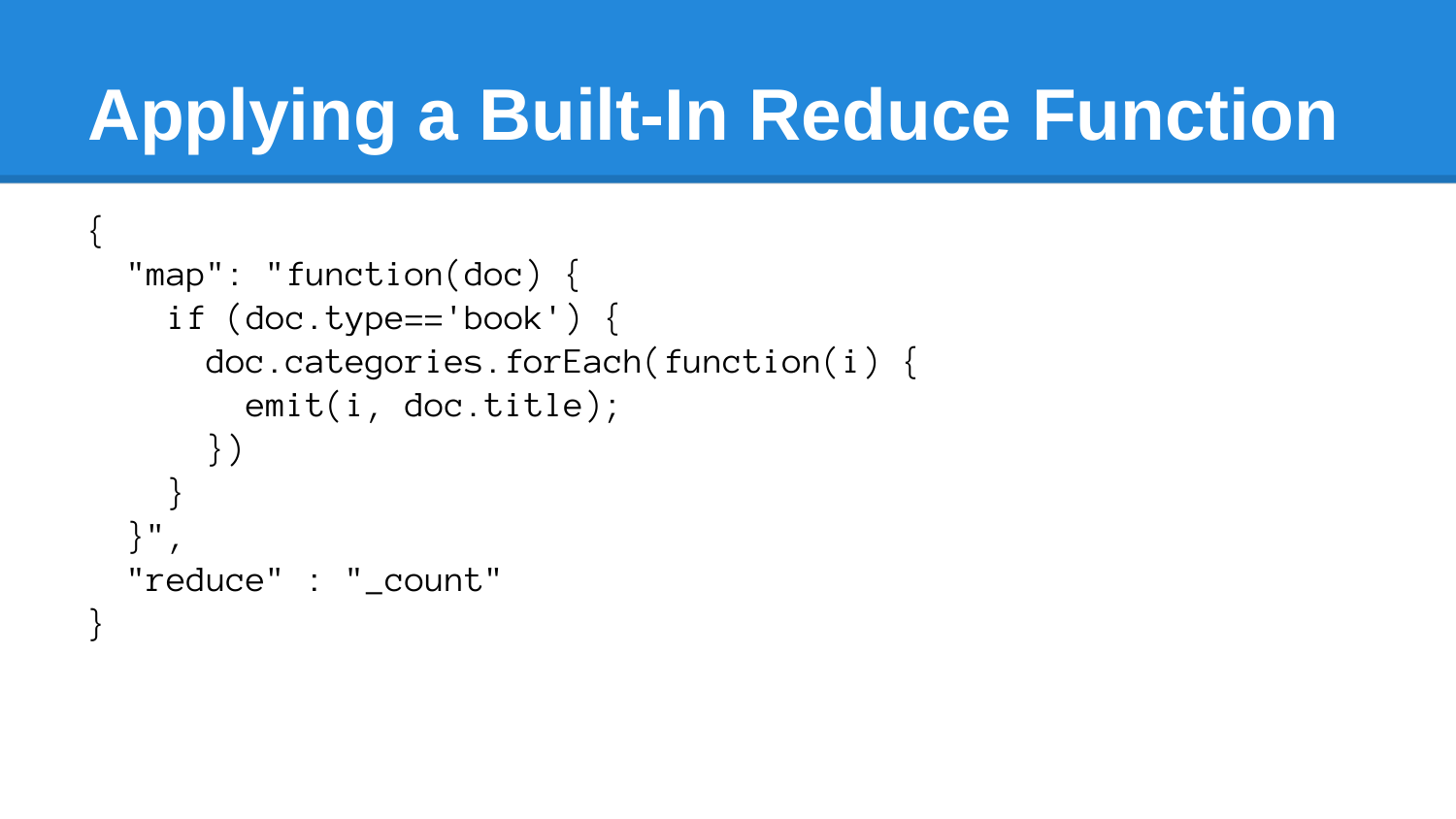

# Applying a Built-In Reduce Function
{
  "map": "function(doc) {
    if (doc.type=='book') {
      doc.categories.forEach(function(i) {
        emit(i, doc.title);
      })
    }
  }",
  "reduce" : "_count"
}